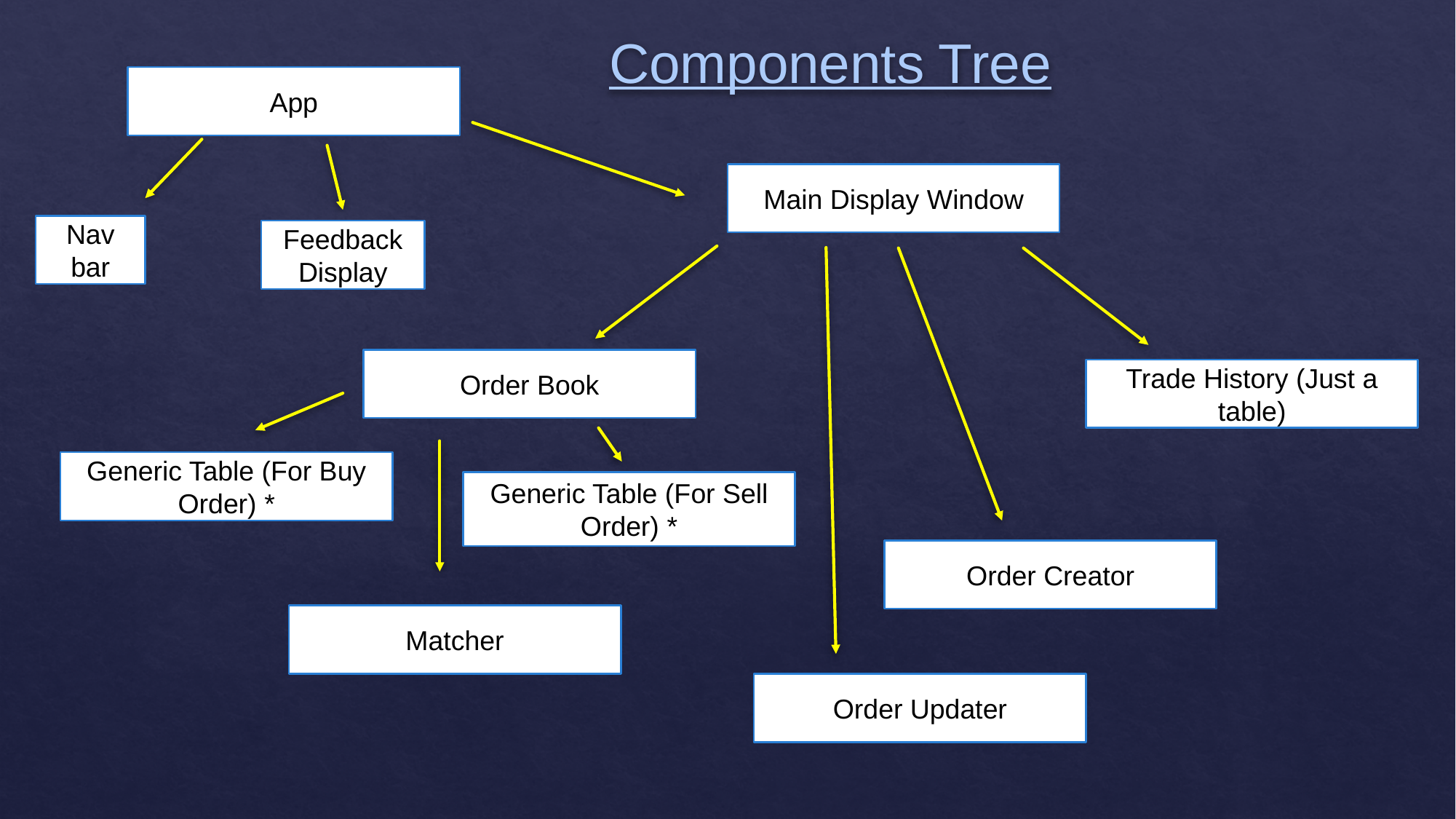

# Components Tree
App
Main Display Window
Nav bar
Feedback Display
Order Book
Trade History (Just a table)
Generic Table (For Buy Order) *
Generic Table (For Sell Order) *
Order Creator
Matcher
Order Updater